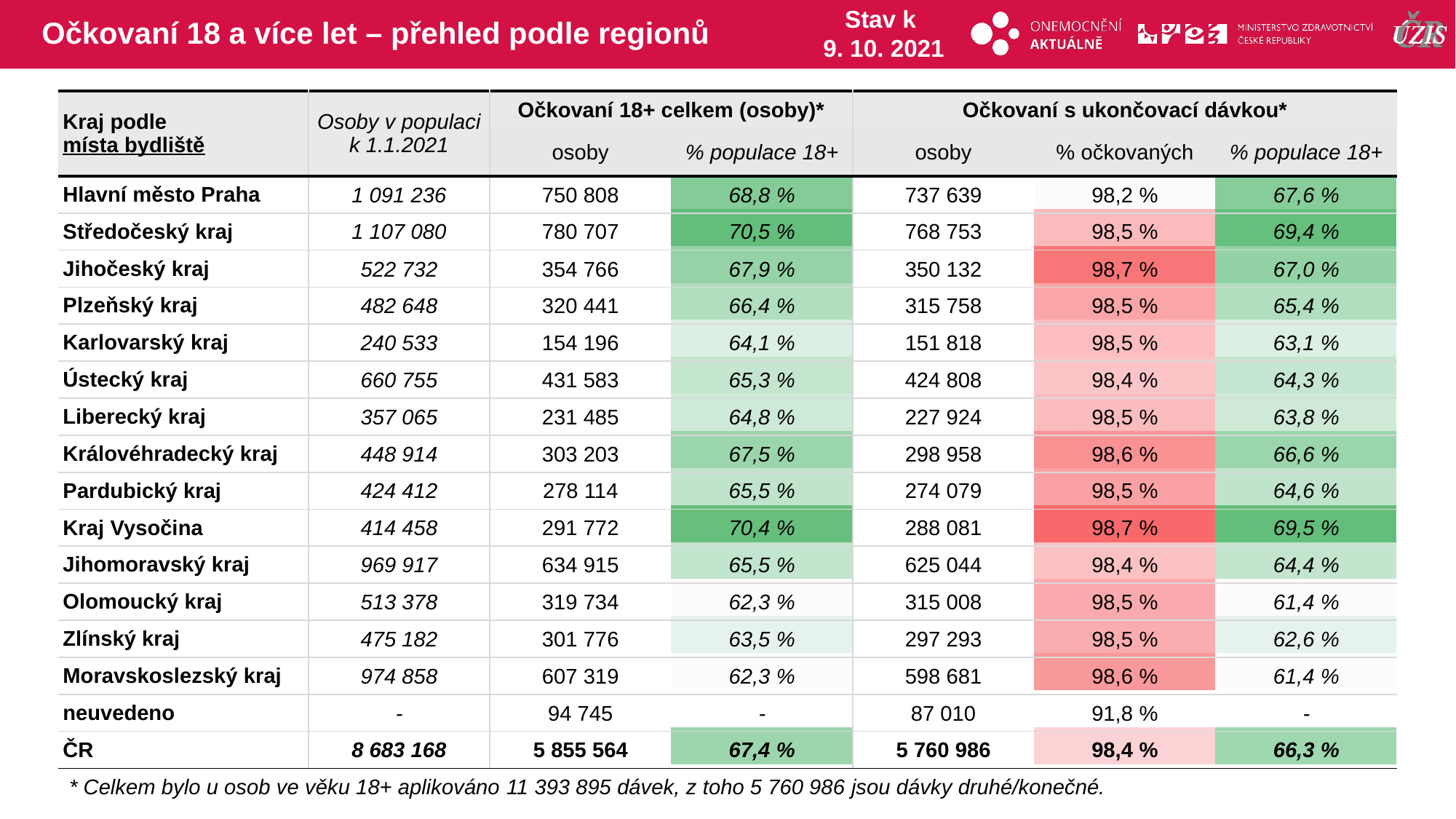

# Očkovaní 18 a více let – přehled podle regionů
Stav k
9. 10. 2021
| Kraj podle místa bydliště | Osoby v populaci k 1.1.2021 | Očkovaní 18+ celkem (osoby)\* |  | Očkovaní s ukončovací dávkou\* |  |  |
| --- | --- | --- | --- | --- | --- | --- |
|  |  | osoby | % populace 18+ | osoby | % očkovaných | % populace 18+ |
| Hlavní město Praha | 1 091 236 | 750 808 | 68,8 % | 737 639 | 98,2 % | 67,6 % |
| Středočeský kraj | 1 107 080 | 780 707 | 70,5 % | 768 753 | 98,5 % | 69,4 % |
| Jihočeský kraj | 522 732 | 354 766 | 67,9 % | 350 132 | 98,7 % | 67,0 % |
| Plzeňský kraj | 482 648 | 320 441 | 66,4 % | 315 758 | 98,5 % | 65,4 % |
| Karlovarský kraj | 240 533 | 154 196 | 64,1 % | 151 818 | 98,5 % | 63,1 % |
| Ústecký kraj | 660 755 | 431 583 | 65,3 % | 424 808 | 98,4 % | 64,3 % |
| Liberecký kraj | 357 065 | 231 485 | 64,8 % | 227 924 | 98,5 % | 63,8 % |
| Královéhradecký kraj | 448 914 | 303 203 | 67,5 % | 298 958 | 98,6 % | 66,6 % |
| Pardubický kraj | 424 412 | 278 114 | 65,5 % | 274 079 | 98,5 % | 64,6 % |
| Kraj Vysočina | 414 458 | 291 772 | 70,4 % | 288 081 | 98,7 % | 69,5 % |
| Jihomoravský kraj | 969 917 | 634 915 | 65,5 % | 625 044 | 98,4 % | 64,4 % |
| Olomoucký kraj | 513 378 | 319 734 | 62,3 % | 315 008 | 98,5 % | 61,4 % |
| Zlínský kraj | 475 182 | 301 776 | 63,5 % | 297 293 | 98,5 % | 62,6 % |
| Moravskoslezský kraj | 974 858 | 607 319 | 62,3 % | 598 681 | 98,6 % | 61,4 % |
| neuvedeno | - | 94 745 | - | 87 010 | 91,8 % | - |
| ČR | 8 683 168 | 5 855 564 | 67,4 % | 5 760 986 | 98,4 % | 66,3 % |
|  |  |  |  |  |  |
| --- | --- | --- | --- | --- | --- |
|  |  |  |  |  |  |
|  |  |  |  |  |  |
|  |  |  |  |  |  |
|  |  |  |  |  |  |
|  |  |  |  |  |  |
|  |  |  |  |  |  |
|  |  |  |  |  |  |
|  |  |  |  |  |  |
|  |  |  |  |  |  |
|  |  |  |  |  |  |
|  |  |  |  |  |  |
|  |  |  |  |  |  |
|  |  |  |  |  |  |
|  |  |  |  |  |  |
|  |  |  |  |  |  |
* Celkem bylo u osob ve věku 18+ aplikováno 11 393 895 dávek, z toho 5 760 986 jsou dávky druhé/konečné.